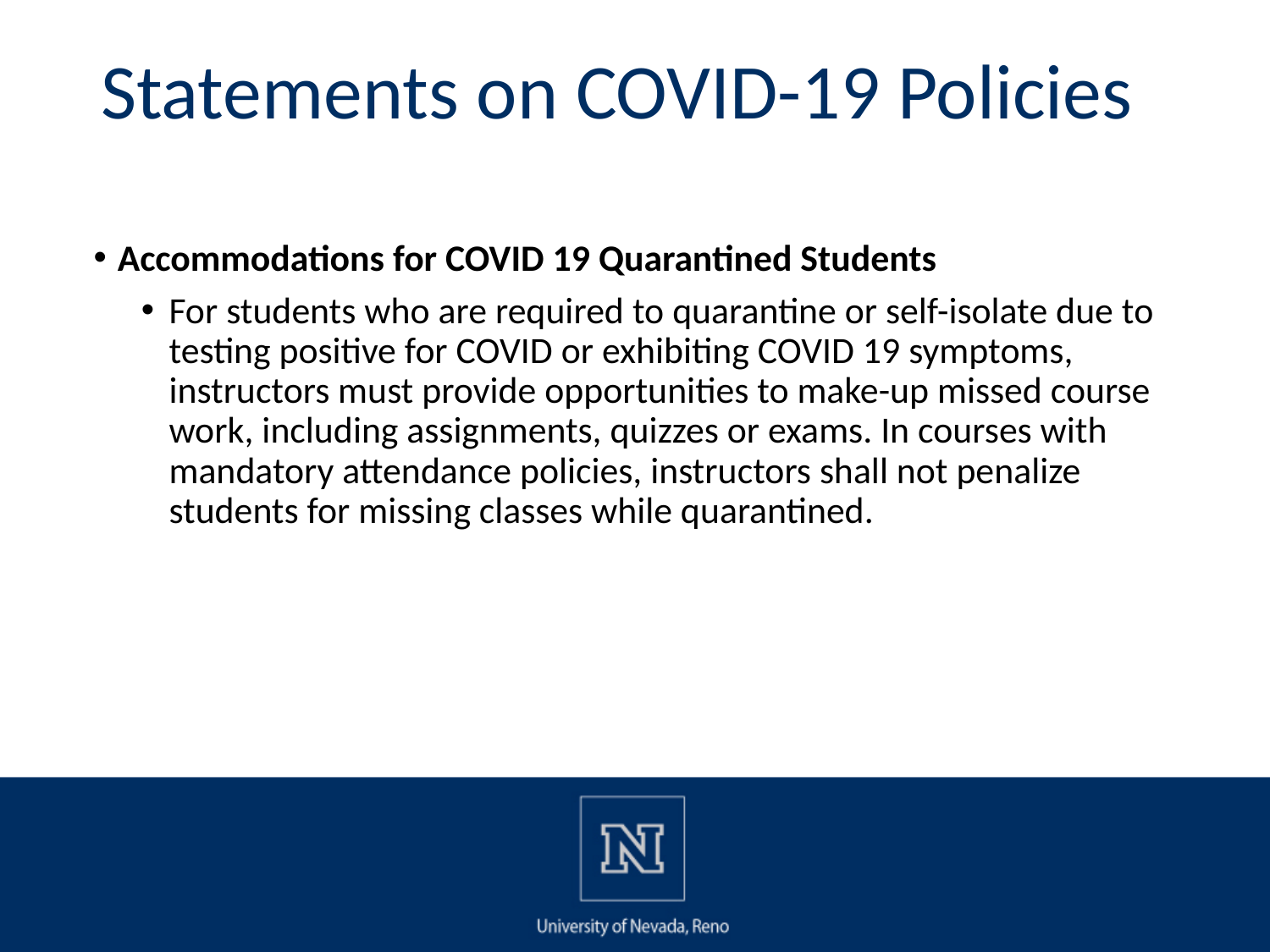

# Statements on COVID-19 Policies
Accommodations for COVID 19 Quarantined Students
For students who are required to quarantine or self-isolate due to testing positive for COVID or exhibiting COVID 19 symptoms, instructors must provide opportunities to make-up missed course work, including assignments, quizzes or exams. In courses with mandatory attendance policies, instructors shall not penalize students for missing classes while quarantined.